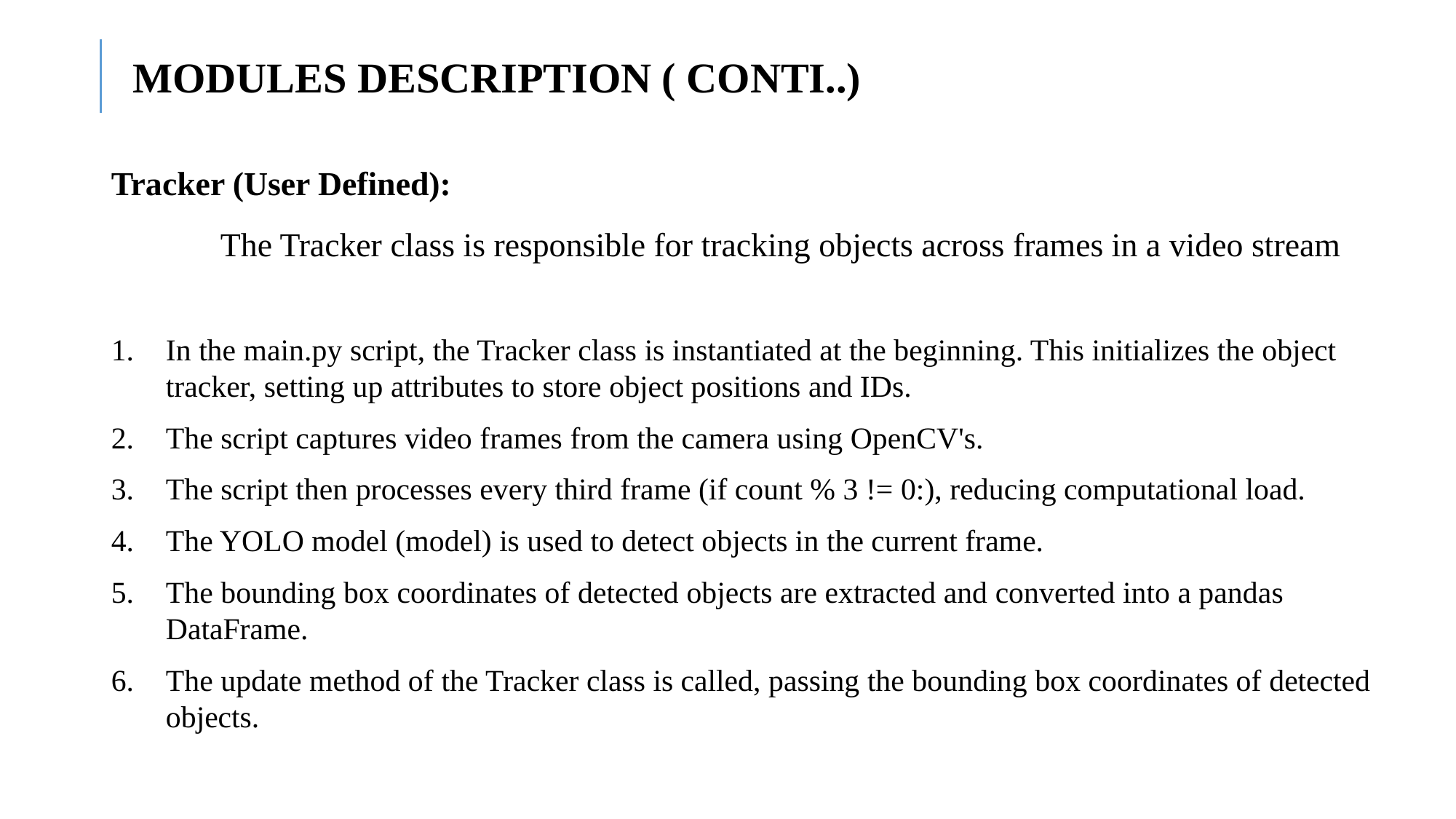

MODULES DESCRIPTION ( CONTI..)
Tracker (User Defined):
	The Tracker class is responsible for tracking objects across frames in a video stream

In the main.py script, the Tracker class is instantiated at the beginning. This initializes the object tracker, setting up attributes to store object positions and IDs.
The script captures video frames from the camera using OpenCV's.
The script then processes every third frame (if count % 3 != 0:), reducing computational load.
The YOLO model (model) is used to detect objects in the current frame.
The bounding box coordinates of detected objects are extracted and converted into a pandas DataFrame.
The update method of the Tracker class is called, passing the bounding box coordinates of detected objects.